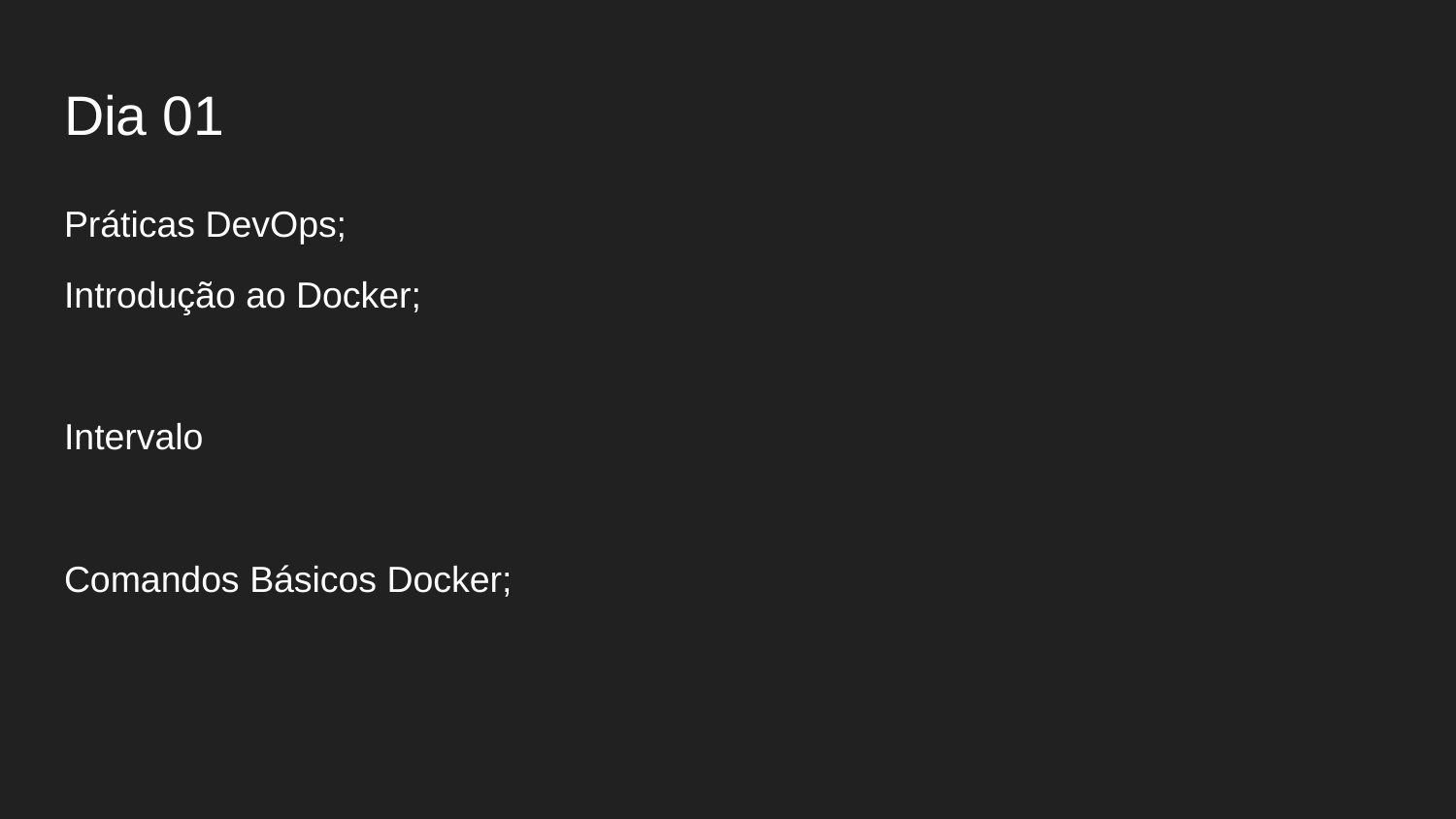

# Dia 01
Práticas DevOps;
Introdução ao Docker;

Intervalo

Comandos Básicos Docker;